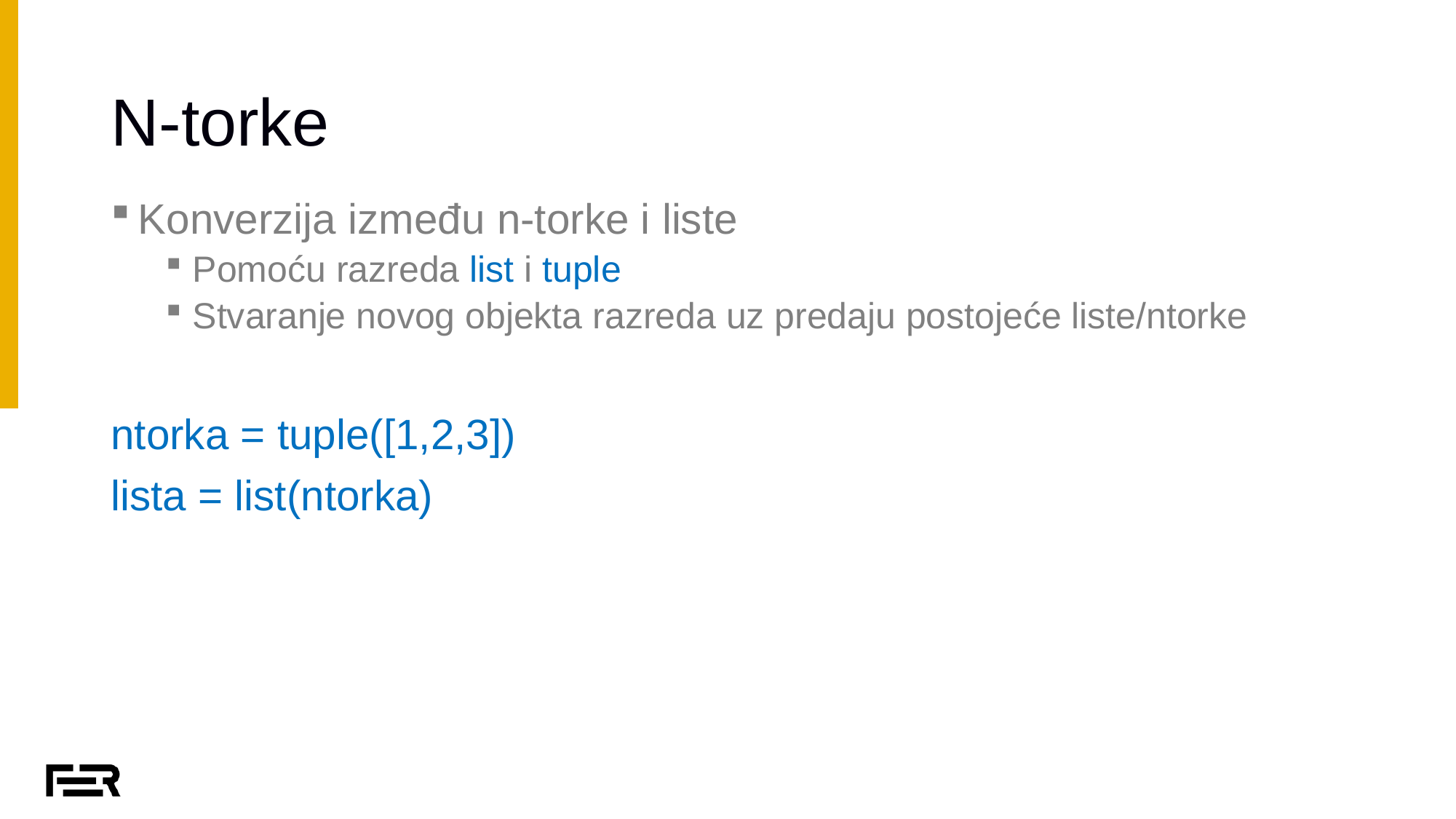

# N-torke
Konverzija između n-torke i liste
Pomoću razreda list i tuple
Stvaranje novog objekta razreda uz predaju postojeće liste/ntorke

ntorka = tuple([1,2,3])
lista = list(ntorka)